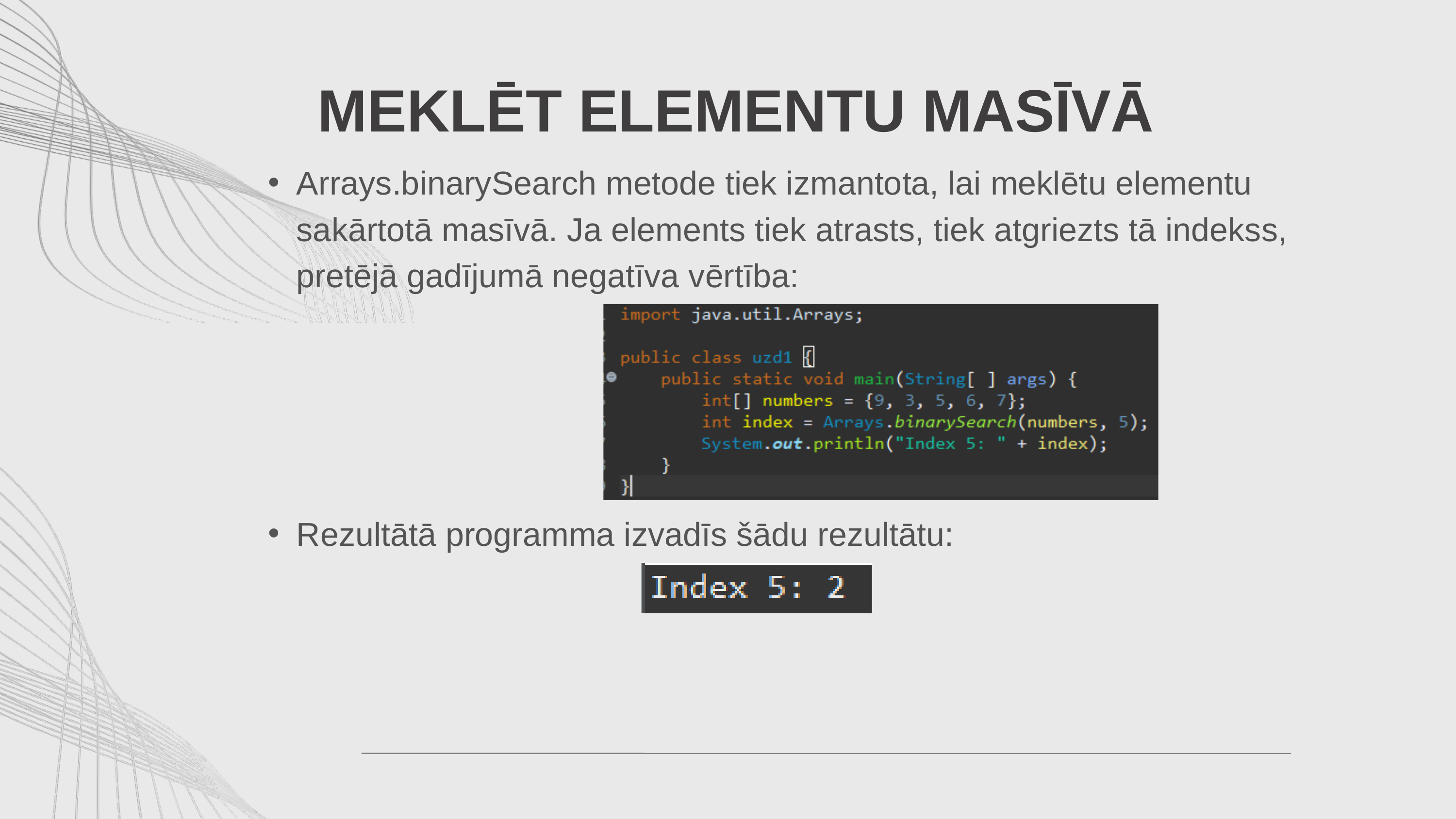

MEKLĒT ELEMENTU MASĪVĀ
Arrays.binarySearch metode tiek izmantota, lai meklētu elementu sakārtotā masīvā. Ja elements tiek atrasts, tiek atgriezts tā indekss, pretējā gadījumā negatīva vērtība:

Rezultātā programma izvadīs šādu rezultātu: